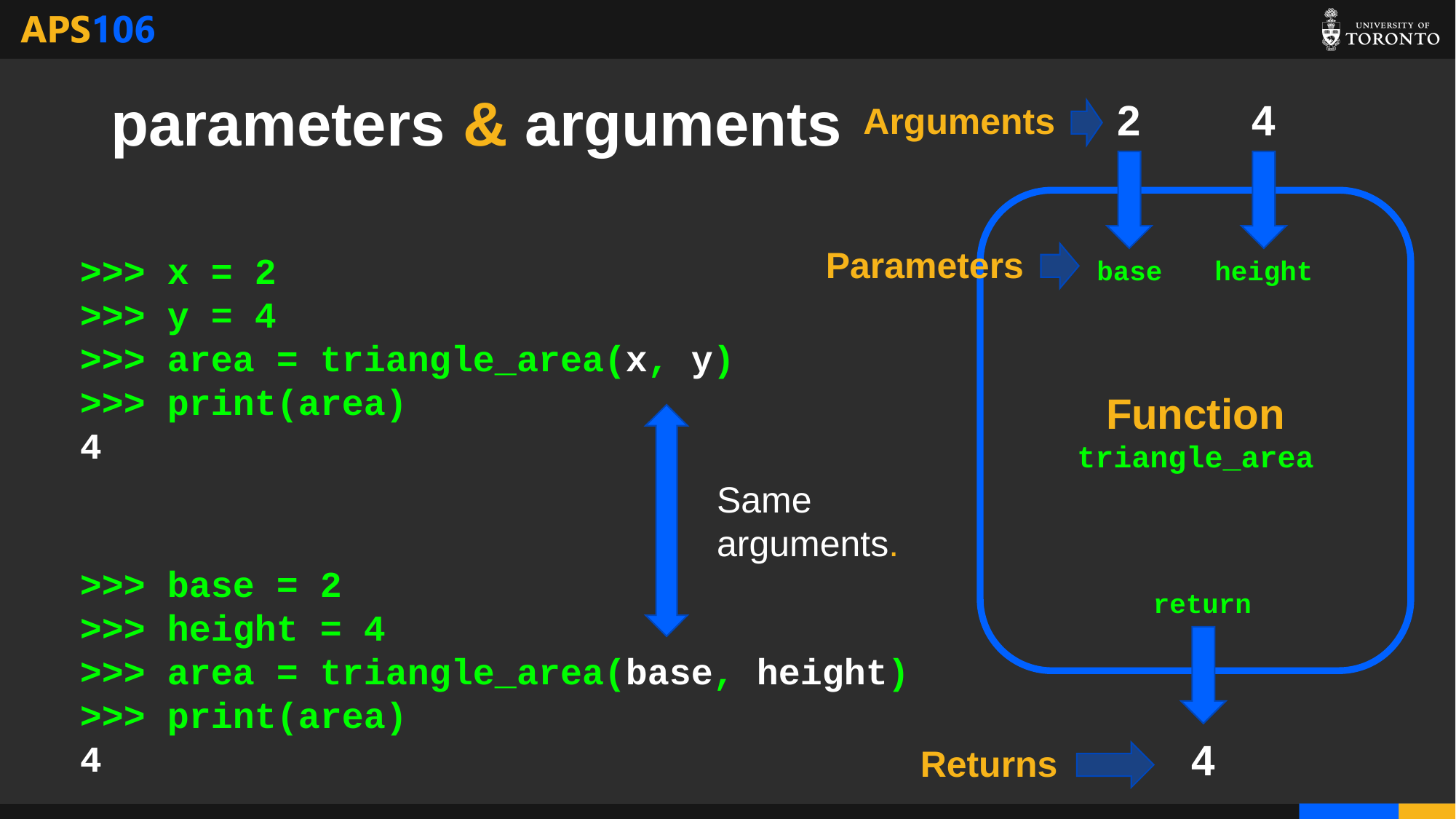

# parameters & arguments
2
4
Arguments

Function
triangle_area
Parameters
>>> x = 2
>>> y = 4
>>> area = triangle_area(x, y)
>>> print(area)
4

base
height
Same arguments.

>>> base = 2
>>> height = 4
>>> area = triangle_area(base, height)
>>> print(area)
4
return

4
Returns